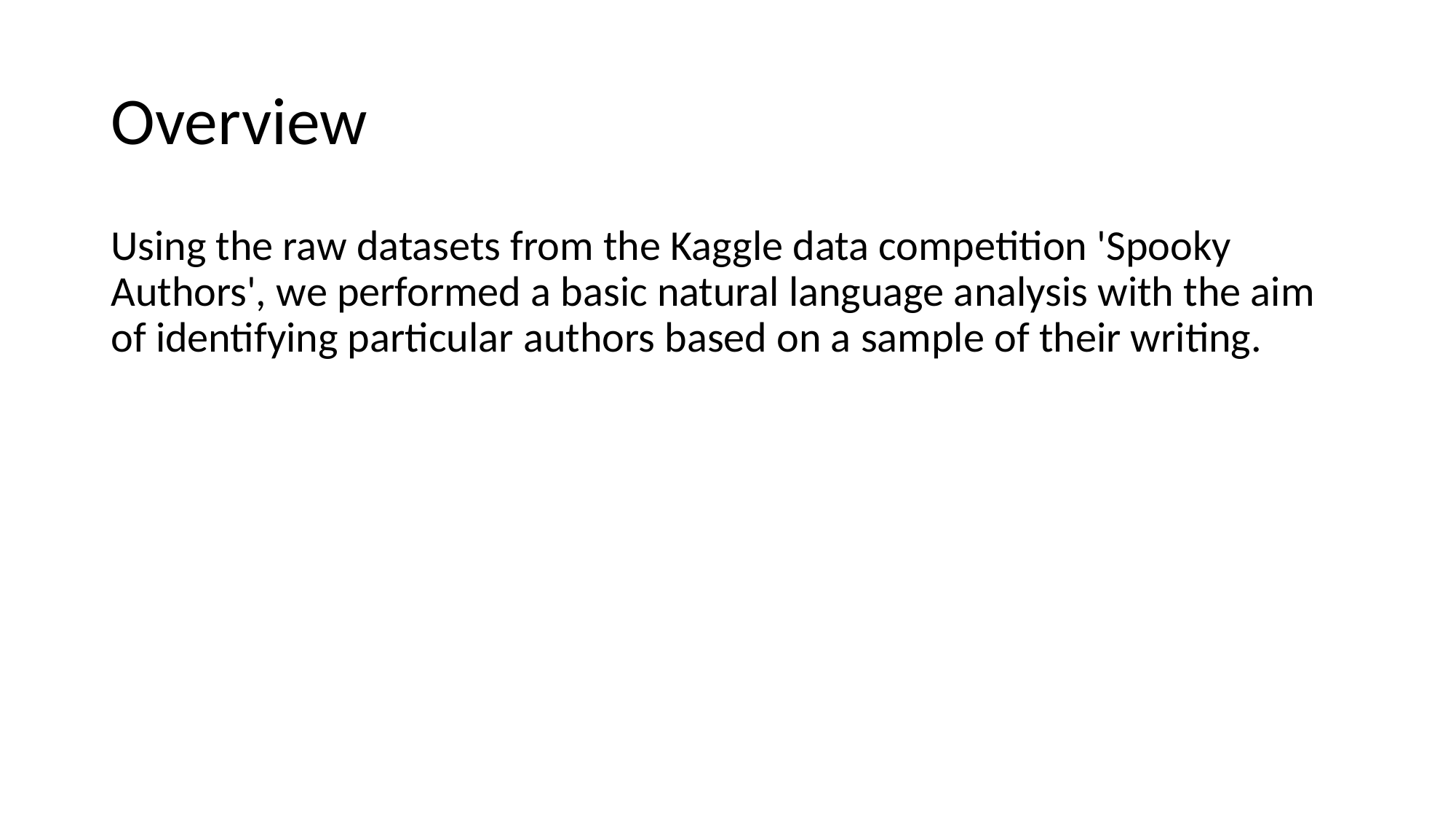

# Overview
Using the raw datasets from the Kaggle data competition 'Spooky Authors', we performed a basic natural language analysis with the aim of identifying particular authors based on a sample of their writing.